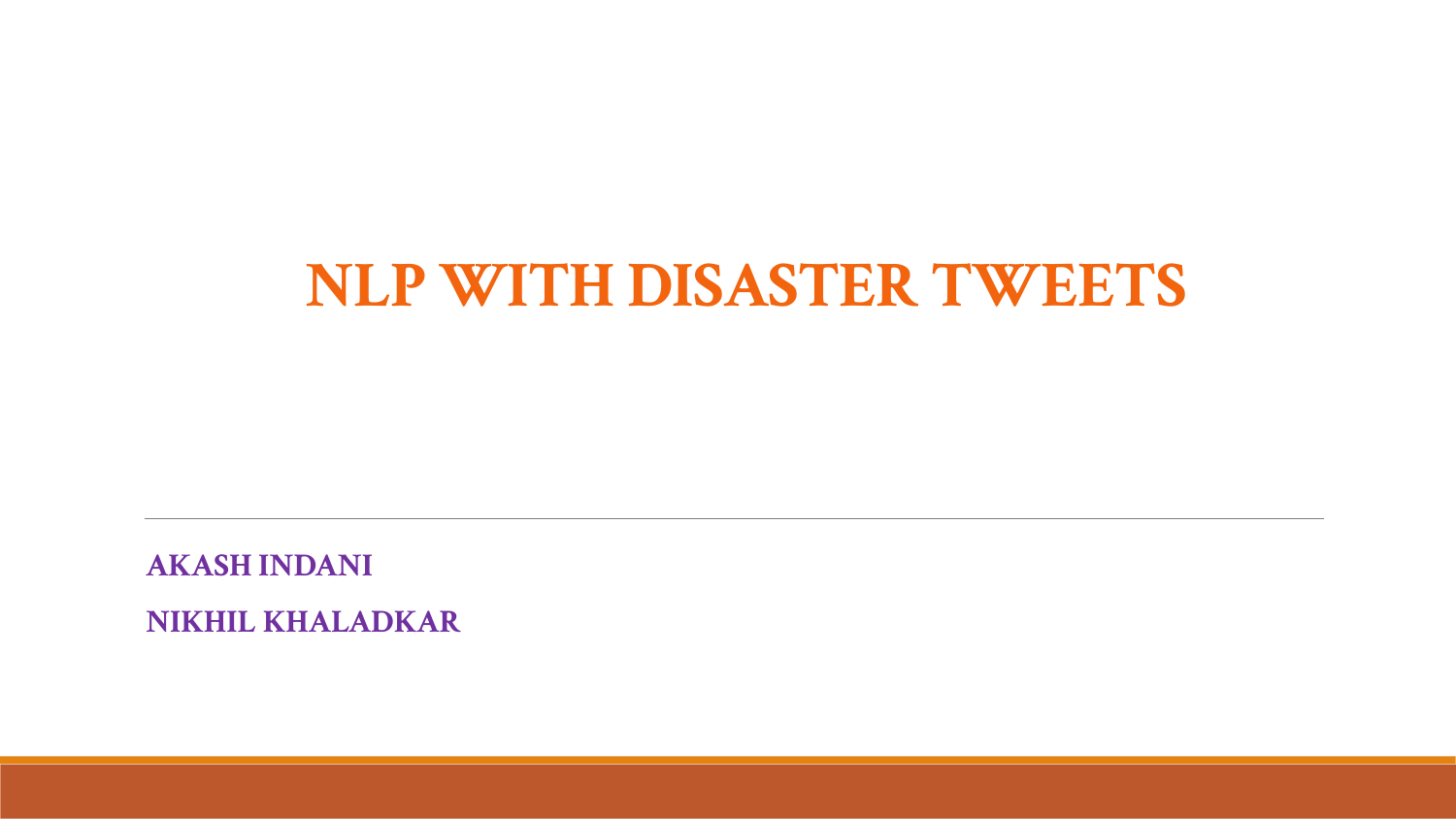

# NLP WITH DISASTER TWEETS
AKASH iNDANI
Nikhil khaladkar